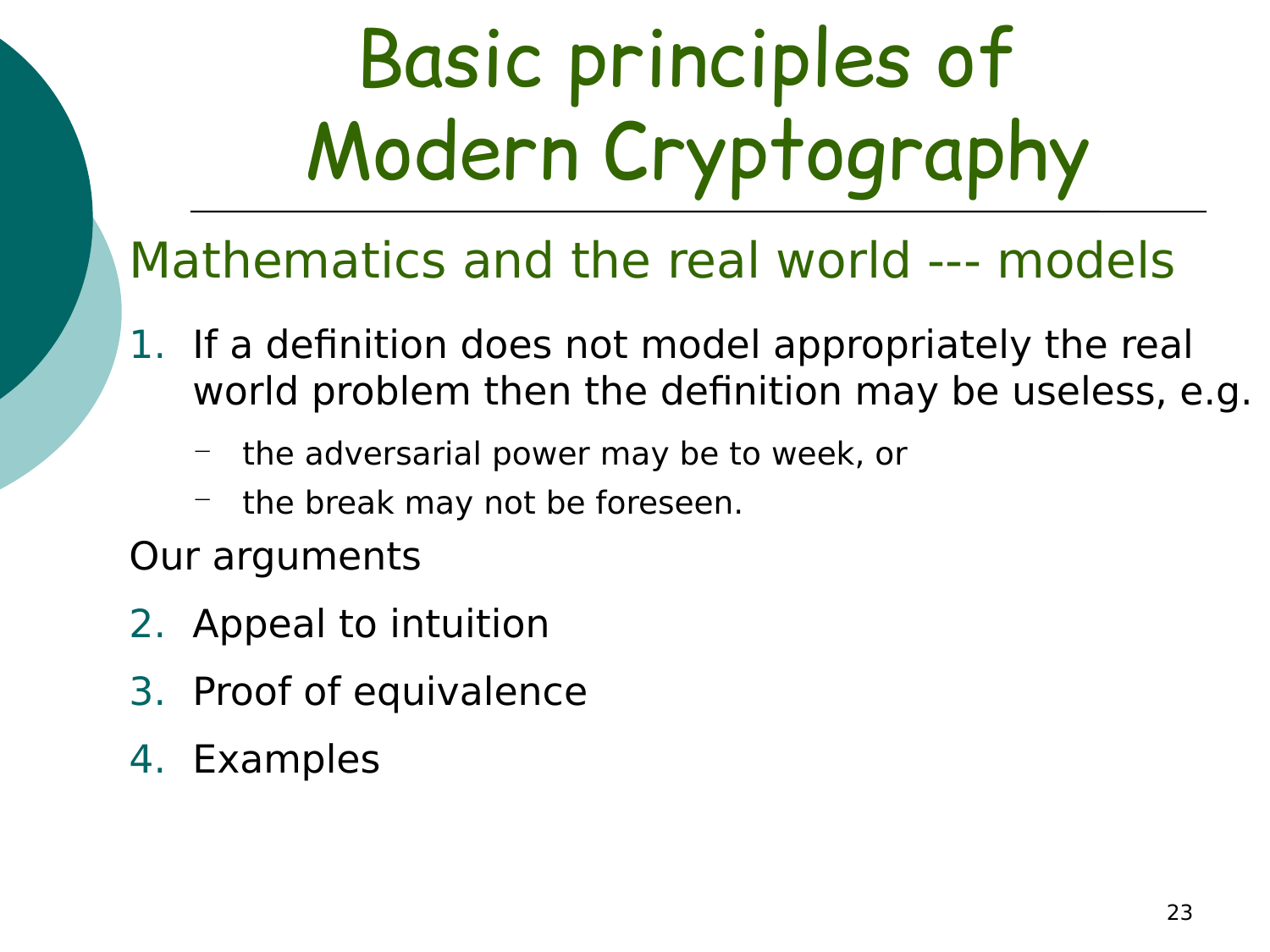

# Basic principles of Modern Cryptography
Mathematics and the real world --- models
If a definition does not model appropriately the real world problem then the definition may be useless, e.g.
 the adversarial power may be to week, or
 the break may not be foreseen.
Our arguments
Appeal to intuition
Proof of equivalence
Examples

23